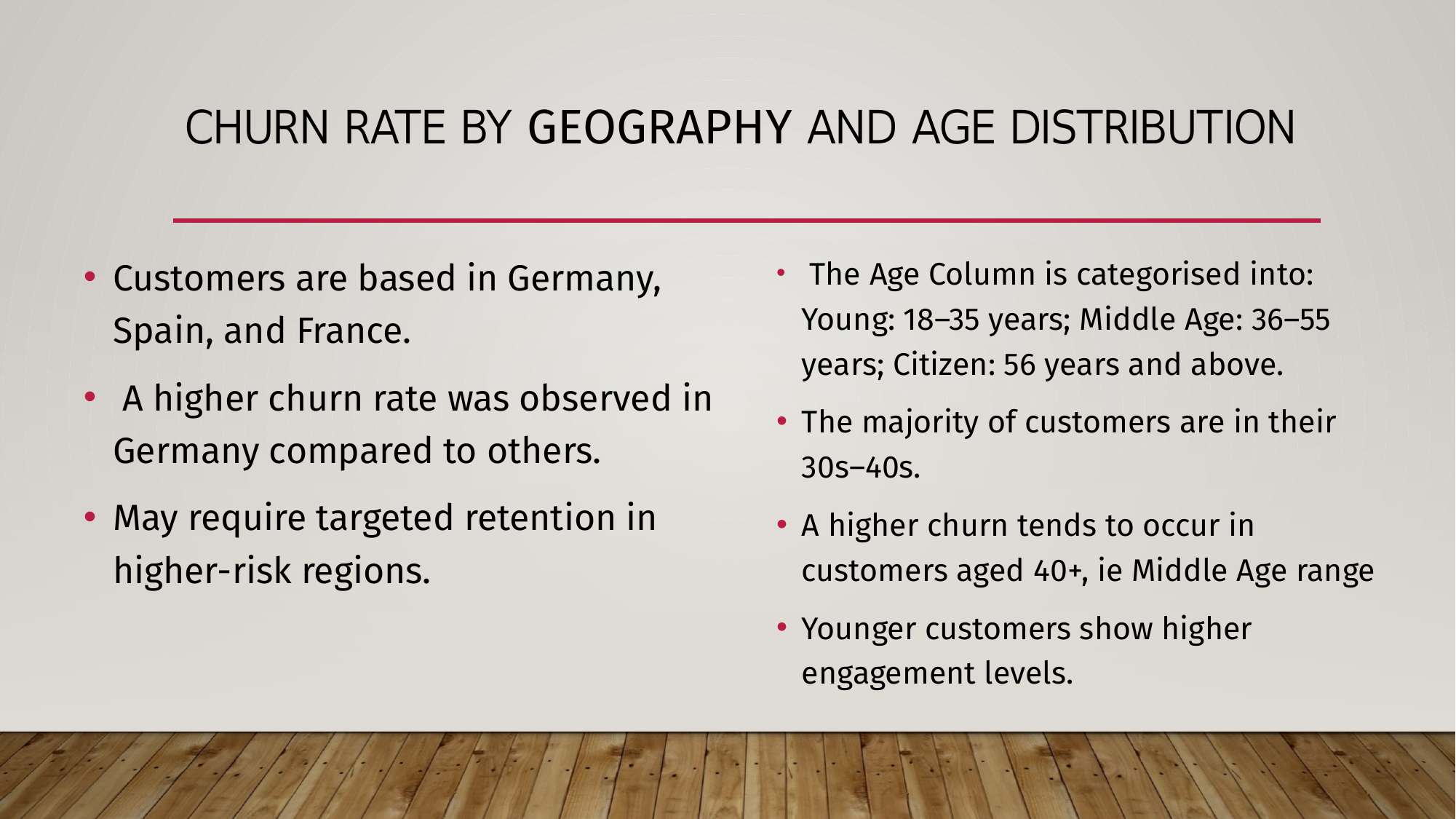

# CHURN RATE BY GEOGRAPHY AND AGE DISTRIBUTION
Customers are based in Germany, Spain, and France.
 A higher churn rate was observed in Germany compared to others.
May require targeted retention in higher-risk regions.

 The Age Column is categorised into:         Young: 18–35 years; Middle Age: 36–55 years; Citizen: 56 years and above.
The majority of customers are in their 30s–40s.
A higher churn tends to occur in customers aged 40+, ie Middle Age range
Younger customers show higher engagement levels.